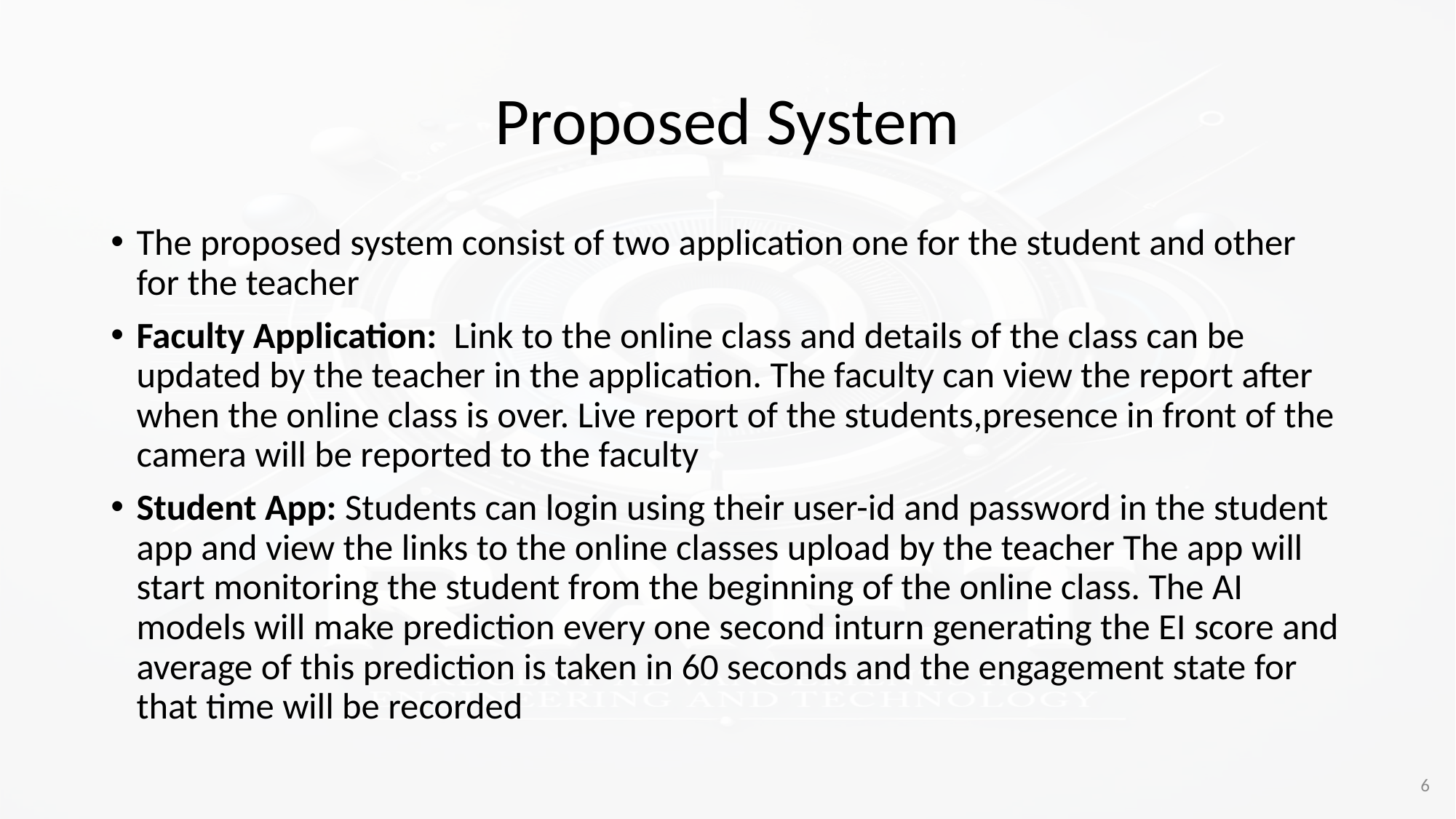

# Proposed System
The proposed system consist of two application one for the student and other for the teacher
Faculty Application:  Link to the online class and details of the class can be updated by the teacher in the application. The faculty can view the report after when the online class is over. Live report of the students,presence in front of the camera will be reported to the faculty
Student App: Students can login using their user-id and password in the student app and view the links to the online classes upload by the teacher The app will start monitoring the student from the beginning of the online class. The AI models will make prediction every one second inturn generating the EI score and average of this prediction is taken in 60 seconds and the engagement state for that time will be recorded

6